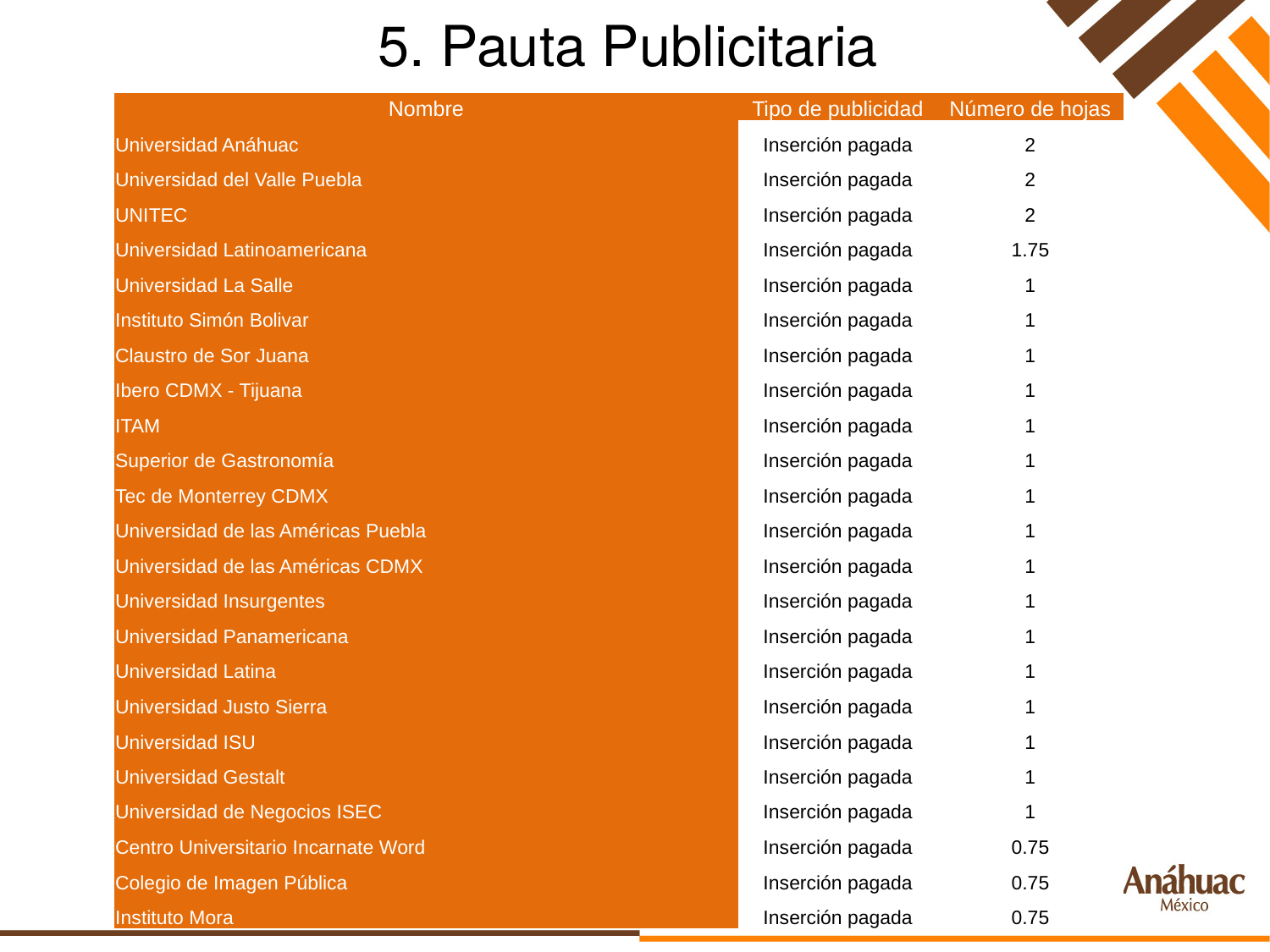

# 5. Pauta Publicitaria
| Nombre | Tipo de publicidad | Número de hojas |
| --- | --- | --- |
| Universidad Anáhuac | Inserción pagada | 2 |
| Universidad del Valle Puebla | Inserción pagada | 2 |
| UNITEC | Inserción pagada | 2 |
| Universidad Latinoamericana | Inserción pagada | 1.75 |
| Universidad La Salle | Inserción pagada | 1 |
| Instituto Simón Bolivar | Inserción pagada | 1 |
| Claustro de Sor Juana | Inserción pagada | 1 |
| Ibero CDMX - Tijuana | Inserción pagada | 1 |
| ITAM | Inserción pagada | 1 |
| Superior de Gastronomía | Inserción pagada | 1 |
| Tec de Monterrey CDMX | Inserción pagada | 1 |
| Universidad de las Américas Puebla | Inserción pagada | 1 |
| Universidad de las Américas CDMX | Inserción pagada | 1 |
| Universidad Insurgentes | Inserción pagada | 1 |
| Universidad Panamericana | Inserción pagada | 1 |
| Universidad Latina | Inserción pagada | 1 |
| Universidad Justo Sierra | Inserción pagada | 1 |
| Universidad ISU | Inserción pagada | 1 |
| Universidad Gestalt | Inserción pagada | 1 |
| Universidad de Negocios ISEC | Inserción pagada | 1 |
| Centro Universitario Incarnate Word | Inserción pagada | 0.75 |
| Colegio de Imagen Pública | Inserción pagada | 0.75 |
| Instituto Mora | Inserción pagada | 0.75 |